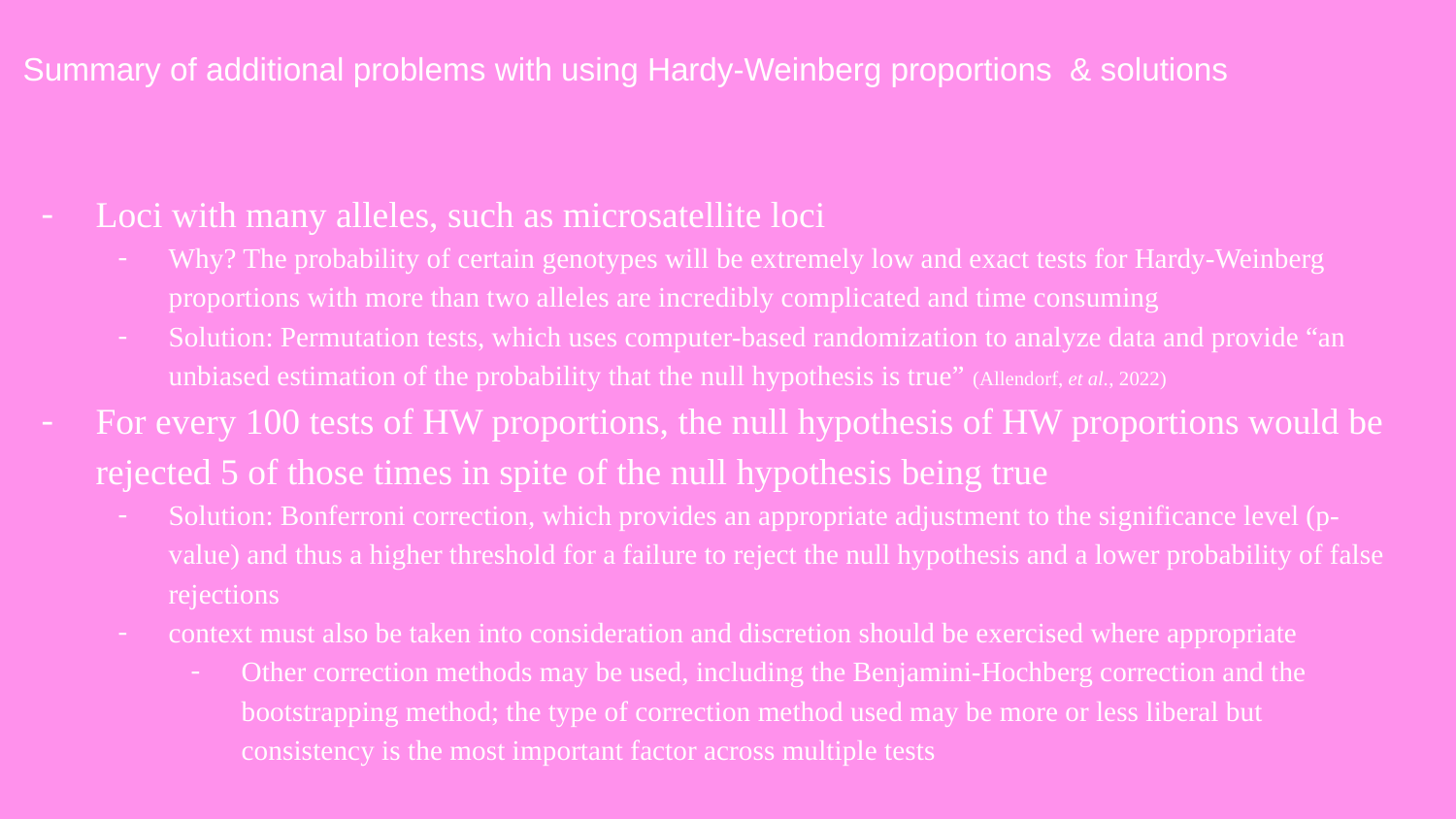

# Summary of additional problems with using Hardy-Weinberg proportions  & solutions
Loci with many alleles, such as microsatellite loci
Why? The probability of certain genotypes will be extremely low and exact tests for Hardy-Weinberg proportions with more than two alleles are incredibly complicated and time consuming
Solution: Permutation tests, which uses computer-based randomization to analyze data and provide “an unbiased estimation of the probability that the null hypothesis is true” (Allendorf, et al., 2022)
For every 100 tests of HW proportions, the null hypothesis of HW proportions would be rejected 5 of those times in spite of the null hypothesis being true
Solution: Bonferroni correction, which provides an appropriate adjustment to the significance level (p-value) and thus a higher threshold for a failure to reject the null hypothesis and a lower probability of false rejections
context must also be taken into consideration and discretion should be exercised where appropriate
Other correction methods may be used, including the Benjamini-Hochberg correction and the bootstrapping method; the type of correction method used may be more or less liberal but consistency is the most important factor across multiple tests